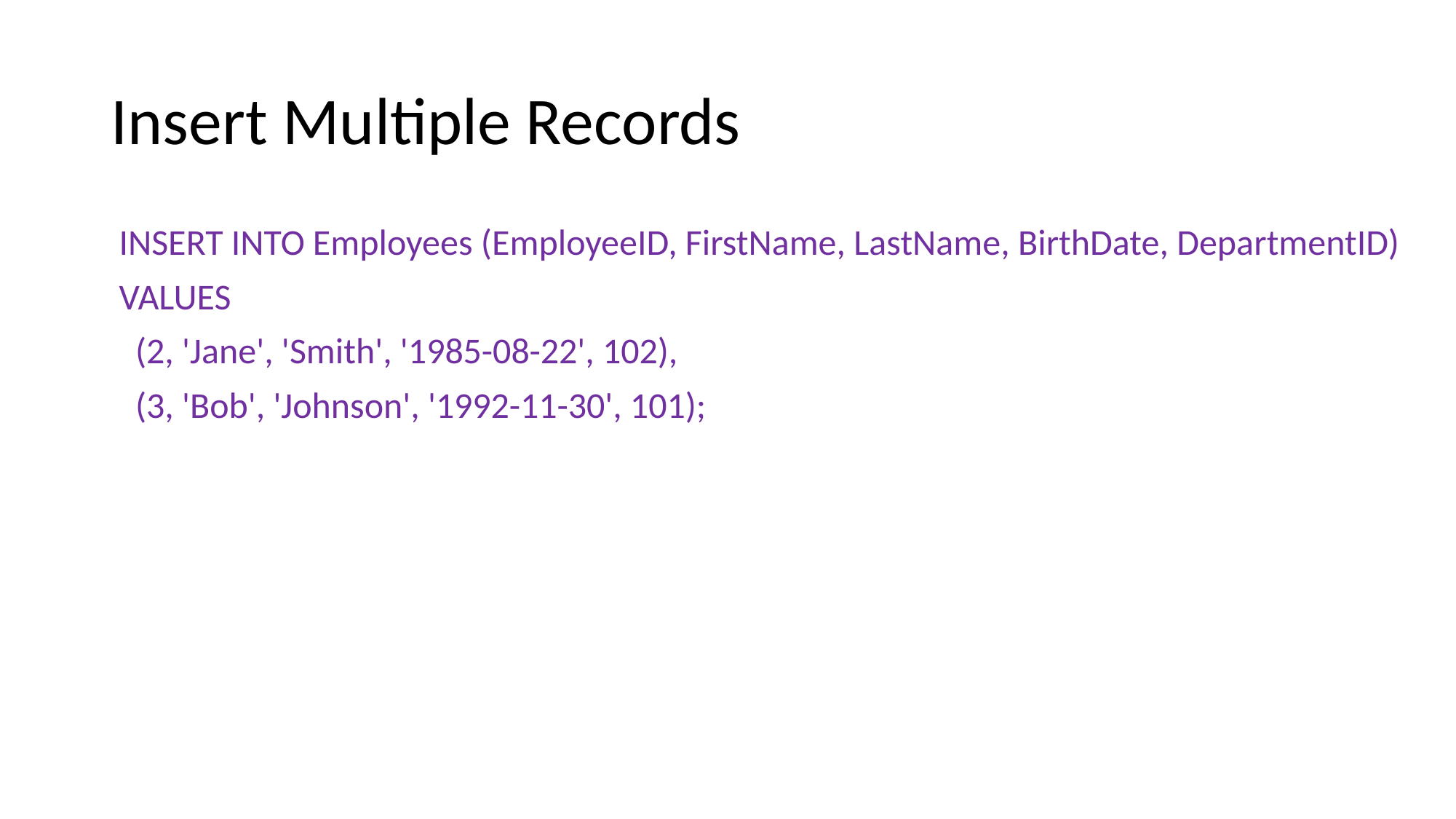

# Insert Multiple Records
INSERT INTO Employees (EmployeeID, FirstName, LastName, BirthDate, DepartmentID)
VALUES
  (2, 'Jane', 'Smith', '1985-08-22', 102),
  (3, 'Bob', 'Johnson', '1992-11-30', 101);